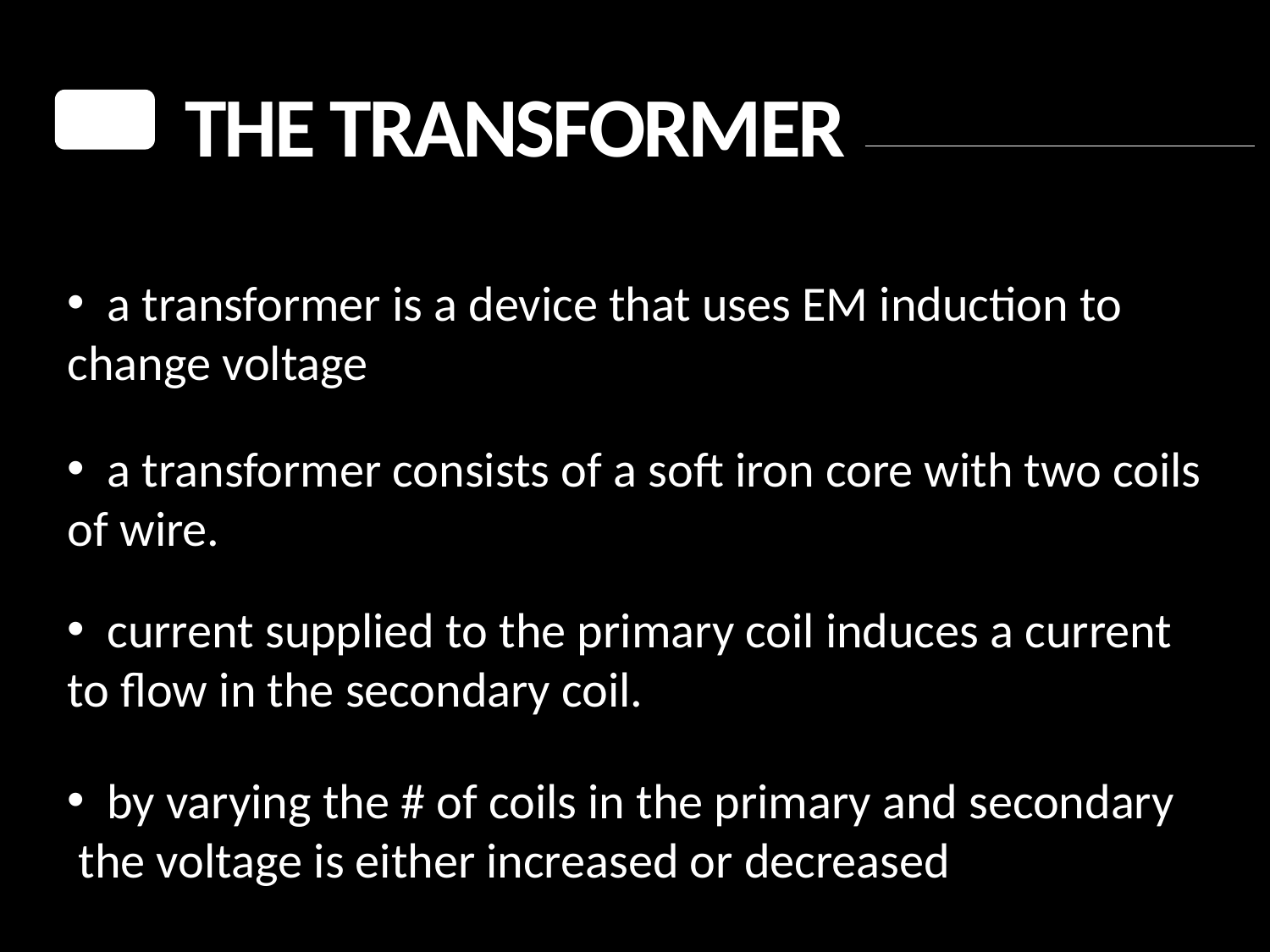

The Transformer

  a transformer is a device that uses EM induction to change voltage
  a transformer consists of a soft iron core with two coils of wire.
  current supplied to the primary coil induces a current to flow in the secondary coil.
  by varying the # of coils in the primary and secondary
 the voltage is either increased or decreased